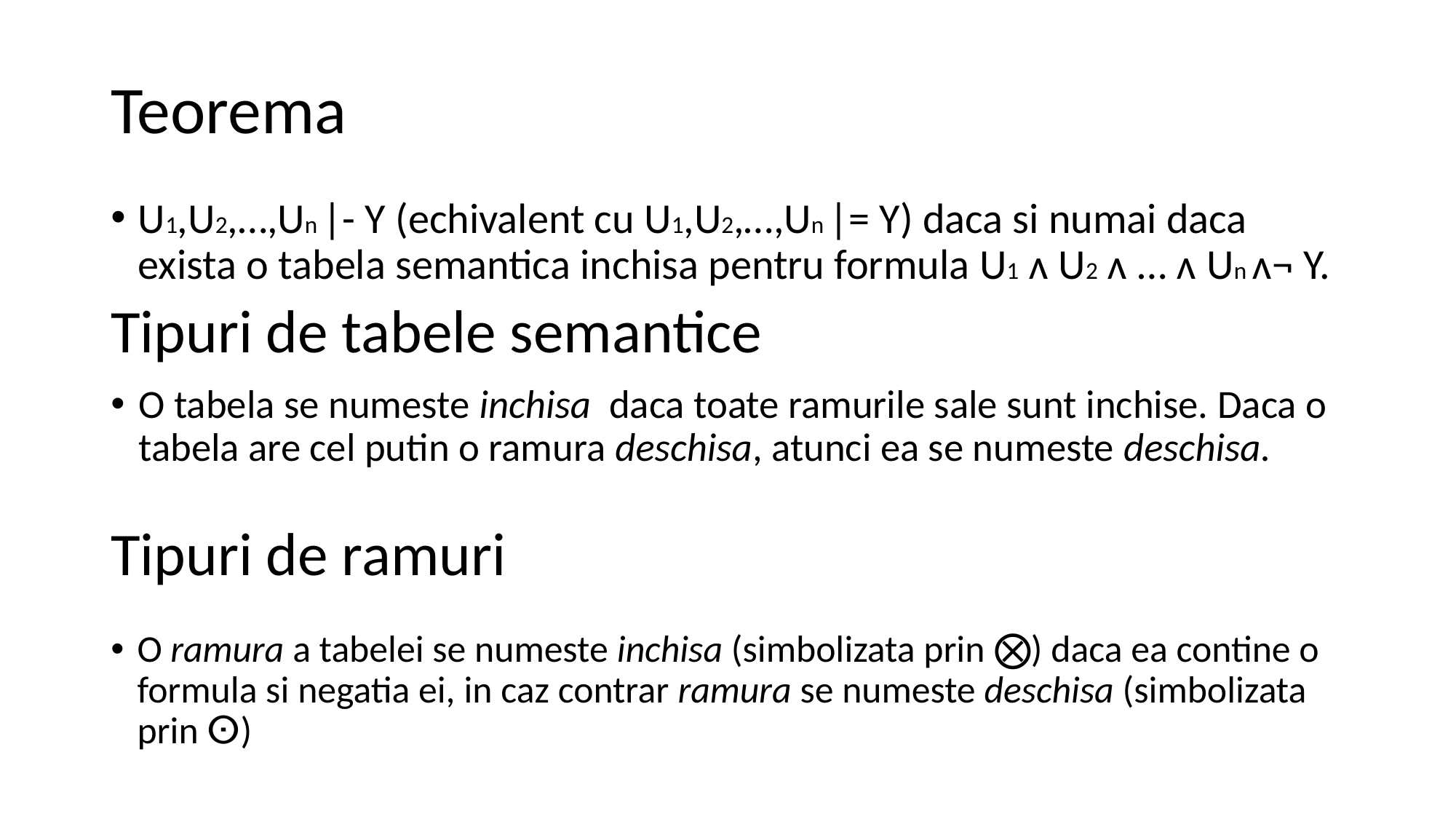

# Teorema
U1,U2,…,Un |- Y (echivalent cu U1,U2,…,Un |= Y) daca si numai daca exista o tabela semantica inchisa pentru formula U1 ᴧ U2 ᴧ … ᴧ Un ᴧ¬ Y.
Tipuri de tabele semantice
O tabela se numeste inchisa  daca toate ramurile sale sunt inchise. Daca o tabela are cel putin o ramura deschisa, atunci ea se numeste deschisa.
Tipuri de ramuri
O ramura a tabelei se numeste inchisa (simbolizata prin ⨂) daca ea contine o formula si negatia ei, in caz contrar ramura se numeste deschisa (simbolizata prin ⵙ)